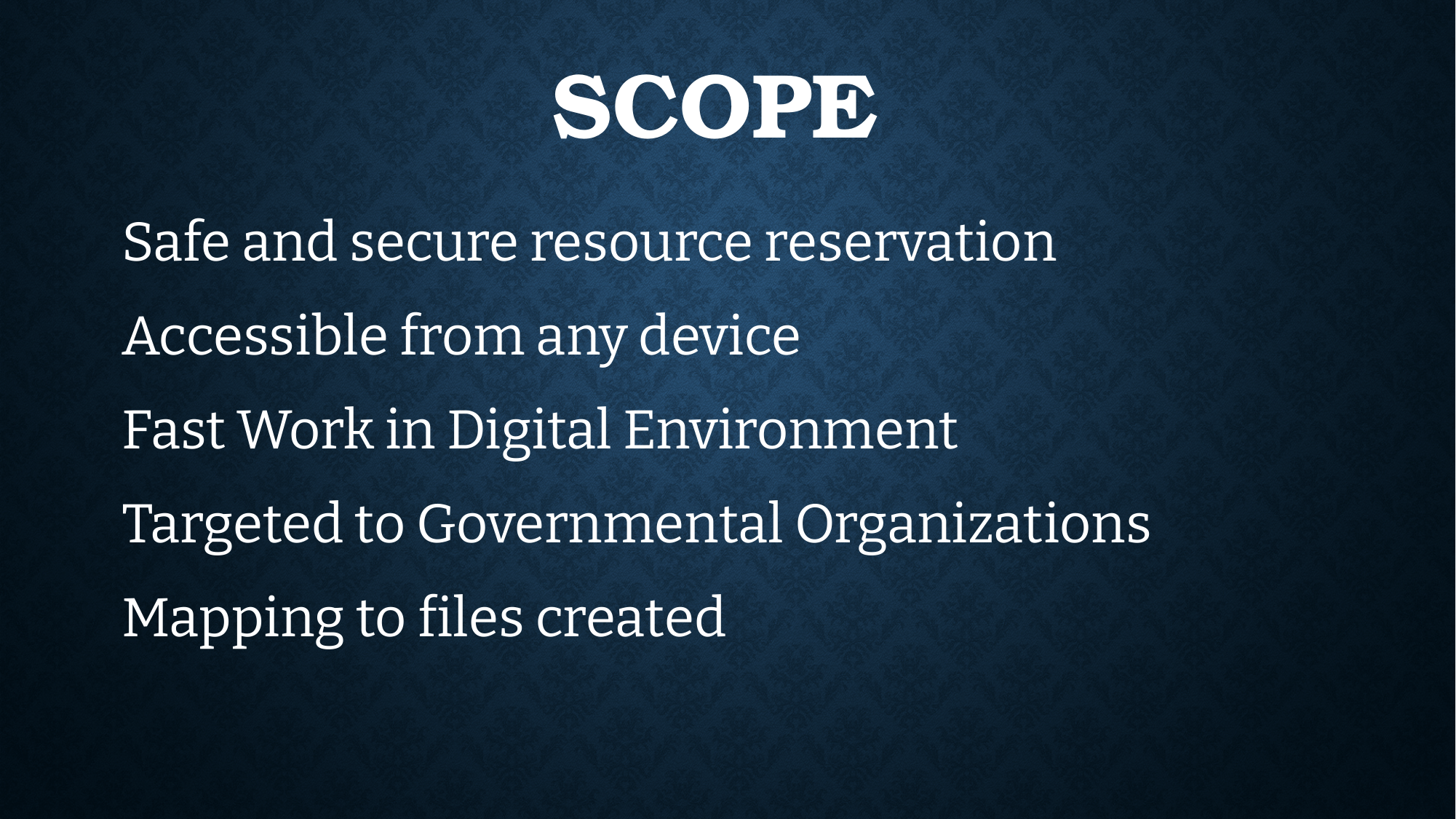

# Scope
Safe and secure resource reservation
Accessible from any device
Fast Work in Digital Environment
Targeted to Governmental Organizations
Mapping to files created